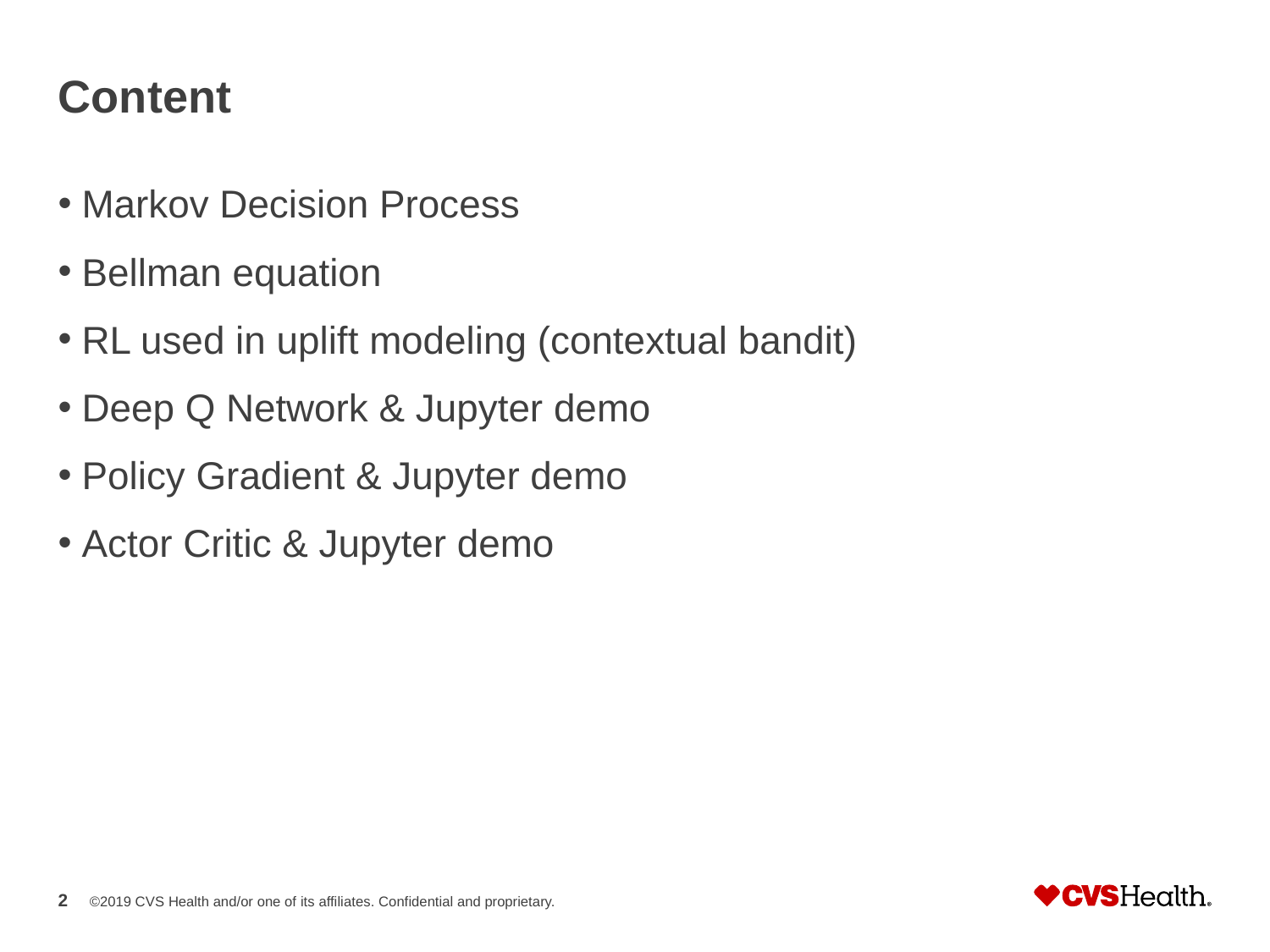

# Content
Markov Decision Process
Bellman equation
RL used in uplift modeling (contextual bandit)
Deep Q Network & Jupyter demo
Policy Gradient & Jupyter demo
Actor Critic & Jupyter demo